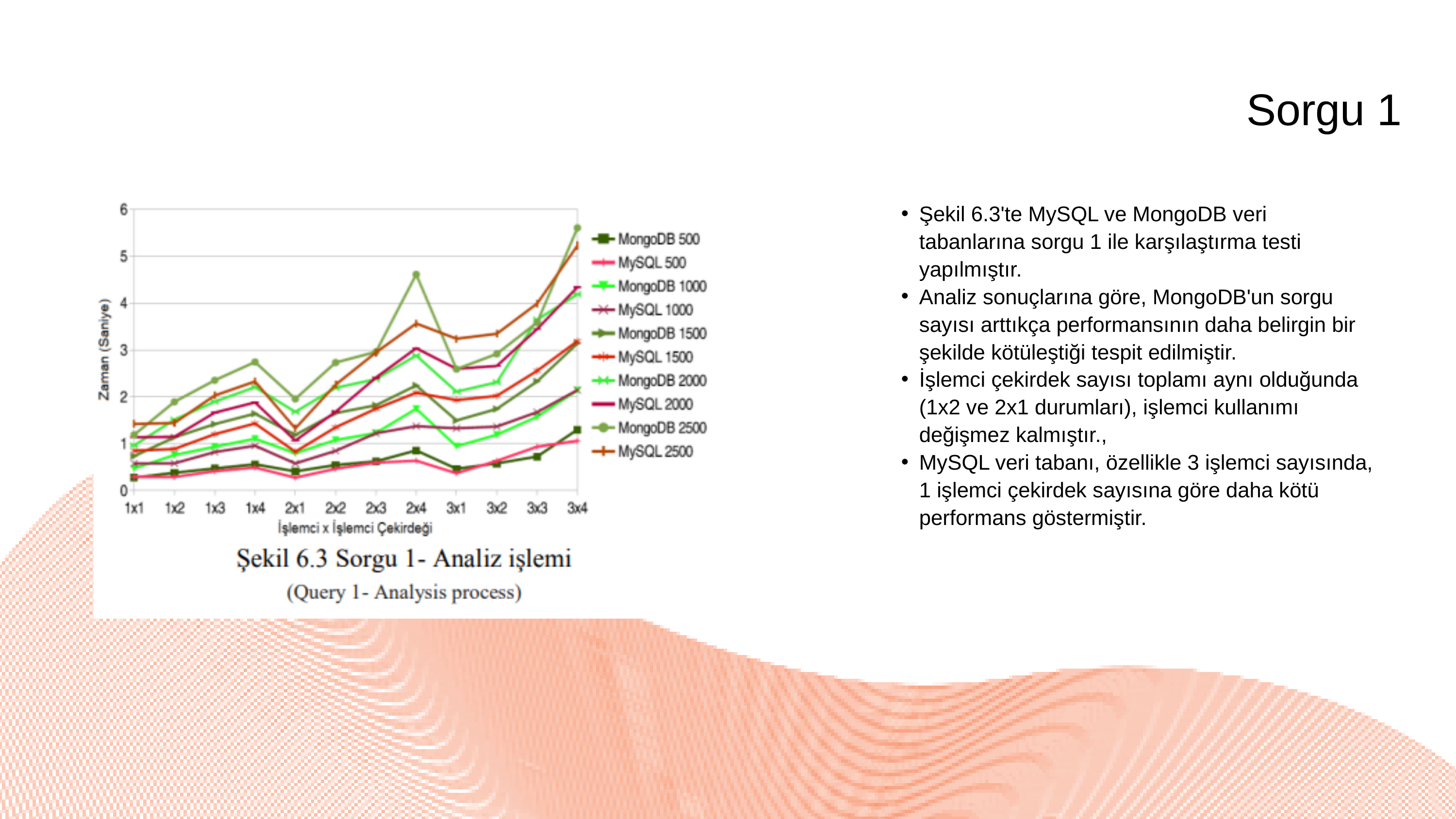

Sorgu 1
Şekil 6.3'te MySQL ve MongoDB veri tabanlarına sorgu 1 ile karşılaştırma testi yapılmıştır.
Analiz sonuçlarına göre, MongoDB'un sorgu sayısı arttıkça performansının daha belirgin bir şekilde kötüleştiği tespit edilmiştir.
İşlemci çekirdek sayısı toplamı aynı olduğunda (1x2 ve 2x1 durumları), işlemci kullanımı değişmez kalmıştır.,
MySQL veri tabanı, özellikle 3 işlemci sayısında, 1 işlemci çekirdek sayısına göre daha kötü performans göstermiştir.